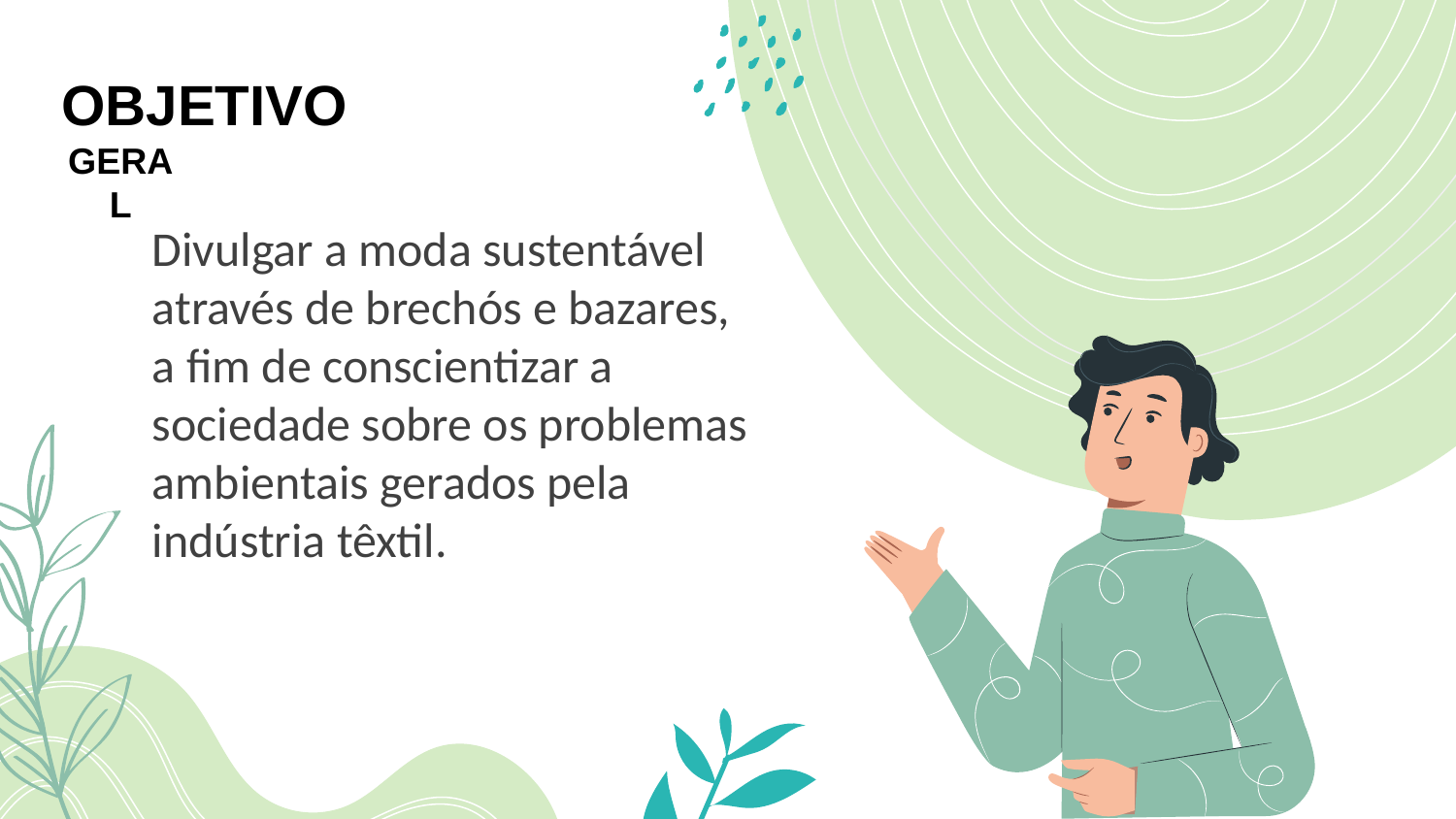

# OBJETIVO
GERAL
Divulgar a moda sustentável através de brechós e bazares, a fim de conscientizar a sociedade sobre os problemas ambientais gerados pela indústria têxtil.